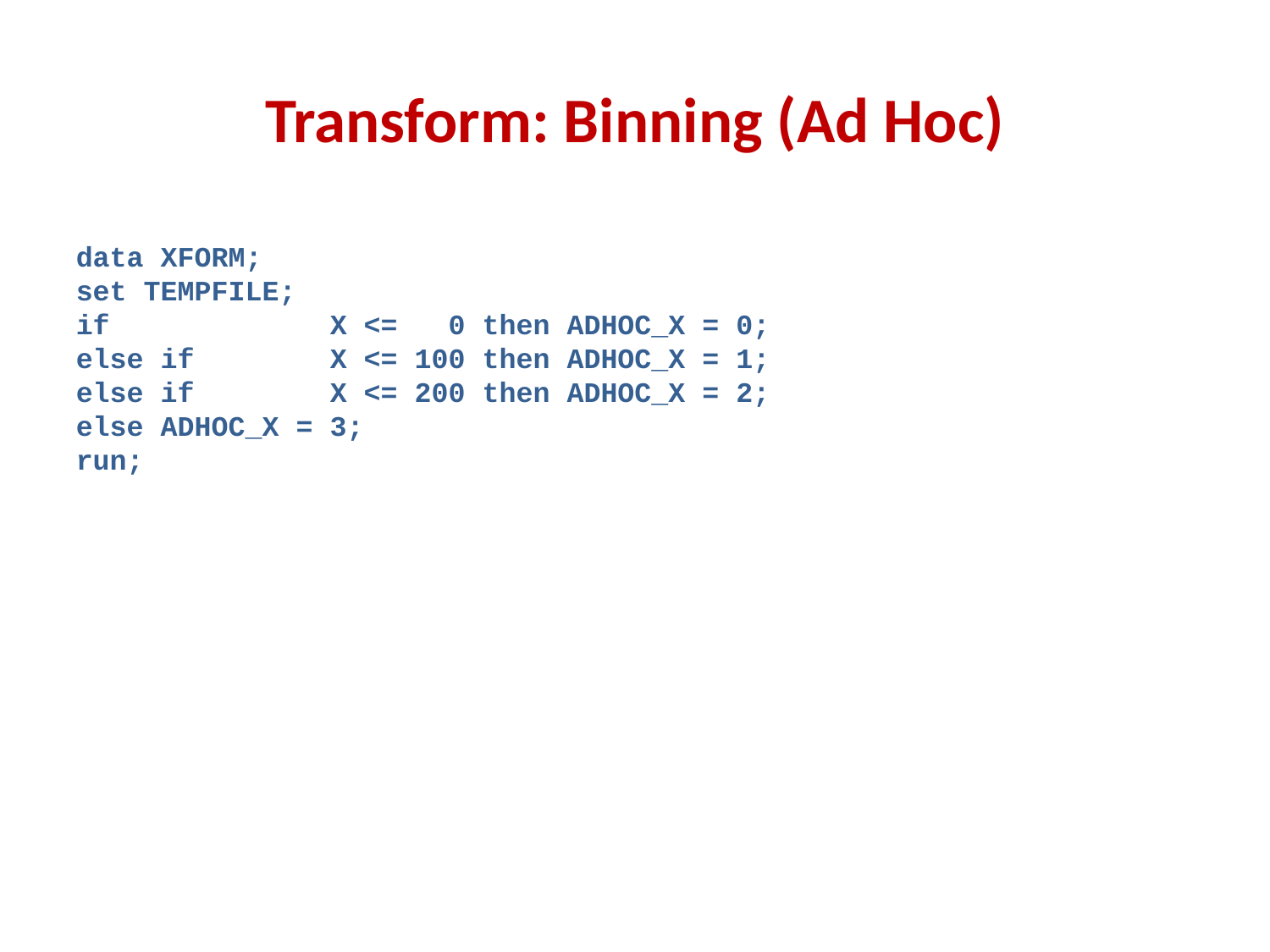

# Transform: Binning (Ad Hoc)
data XFORM;
set TEMPFILE;
if 		X <=   0 then ADHOC_X = 0;
else if 	X <= 100 then ADHOC_X = 1;
else if 	X <= 200 then ADHOC_X = 2;
else ADHOC_X = 3;
run;